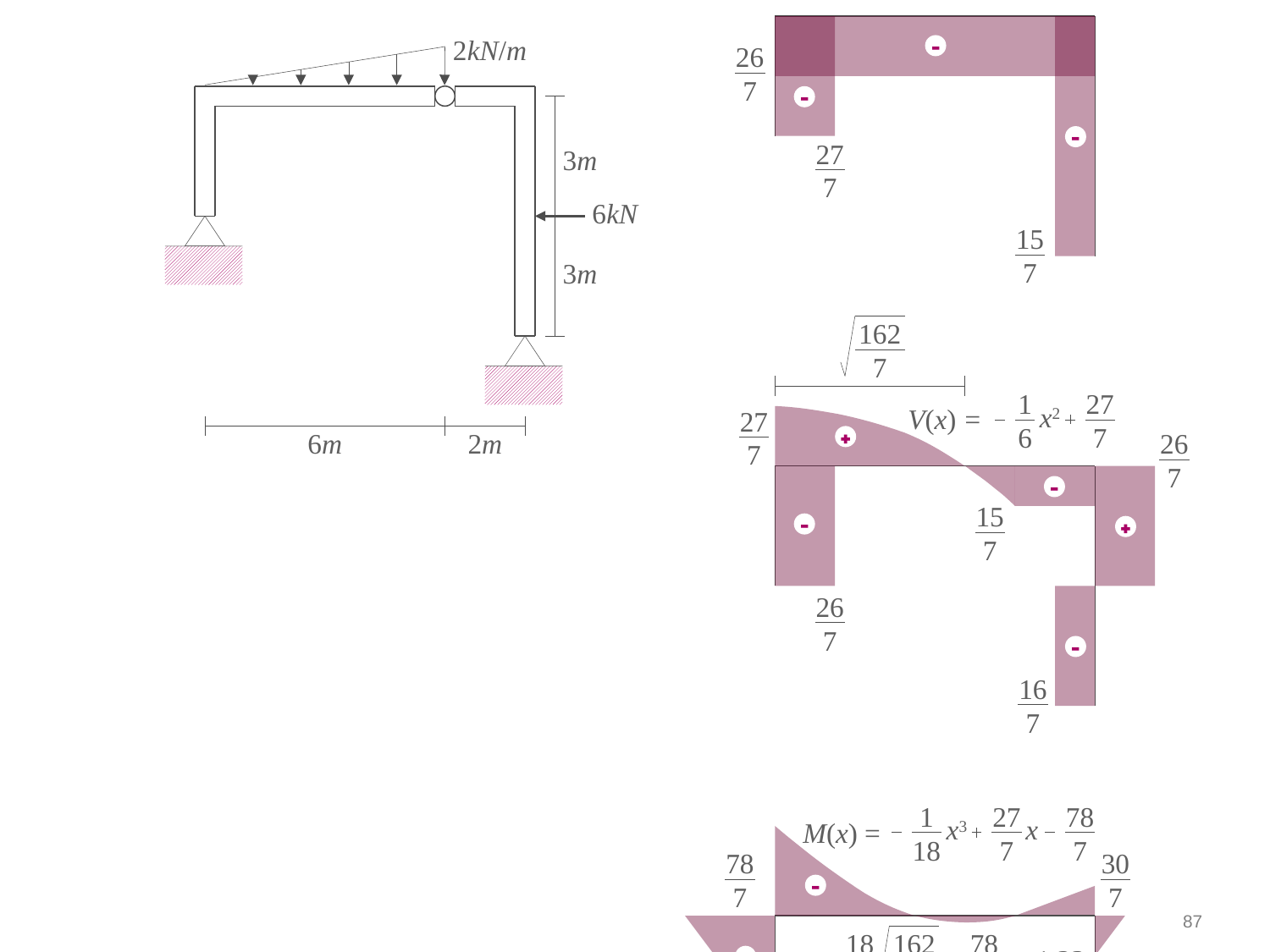

-
267
-
-
277
157
2kN/m

3m
6kN

3m

6m
2m
1627
16
277
x2
V(x) =

277
+
267

-
157
-
+

267
-
167
1 18
277
787
x3
x
M(x) =

787
307

-

187
1627
787
= 1.23
-
487
+